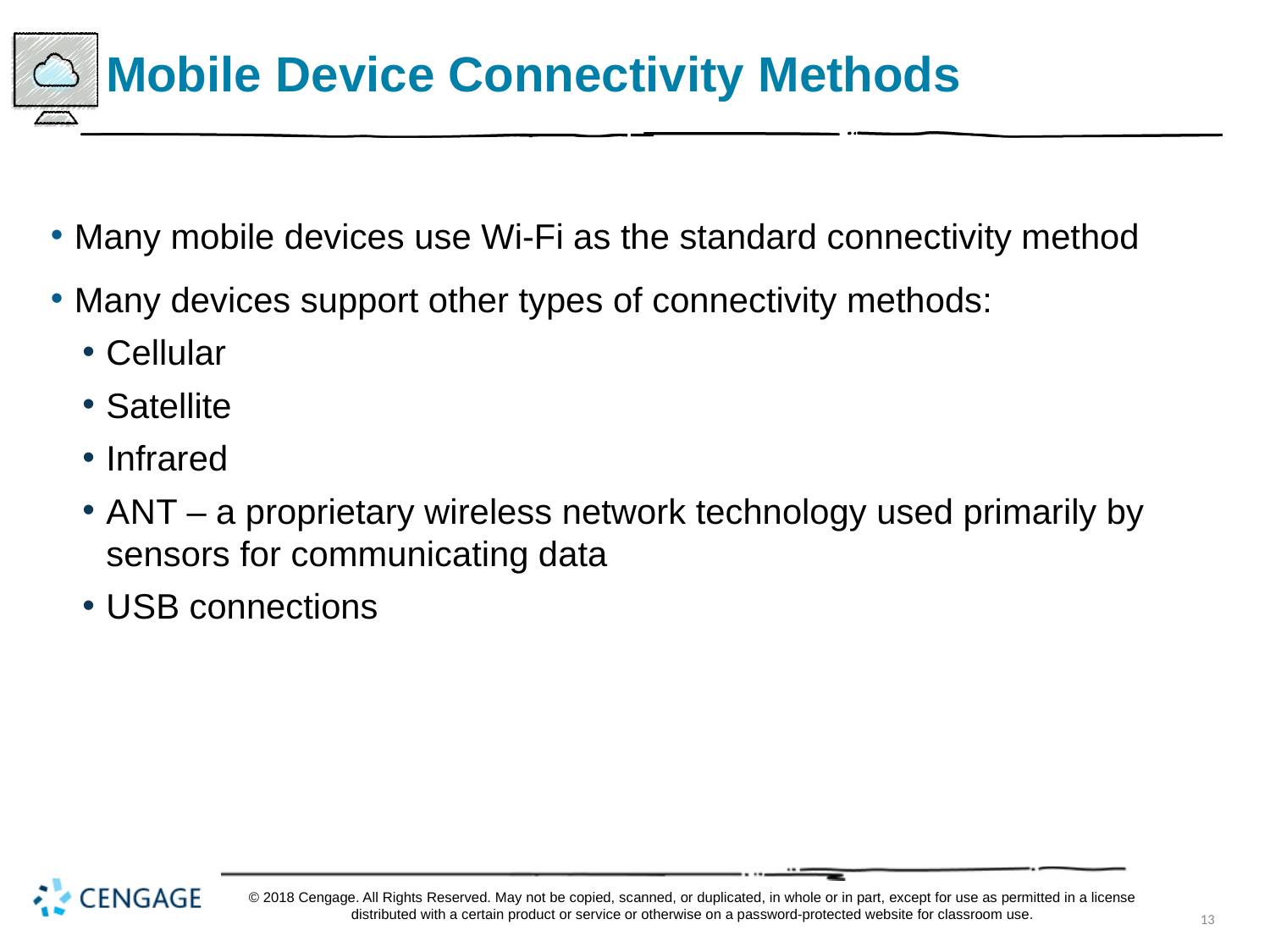

# Mobile Device Connectivity Methods
Many mobile devices use Wi-Fi as the standard connectivity method
Many devices support other types of connectivity methods:
Cellular
Satellite
Infrared
A N T – a proprietary wireless network technology used primarily by sensors for communicating data
U S B connections
© 2018 Cengage. All Rights Reserved. May not be copied, scanned, or duplicated, in whole or in part, except for use as permitted in a license distributed with a certain product or service or otherwise on a password-protected website for classroom use.